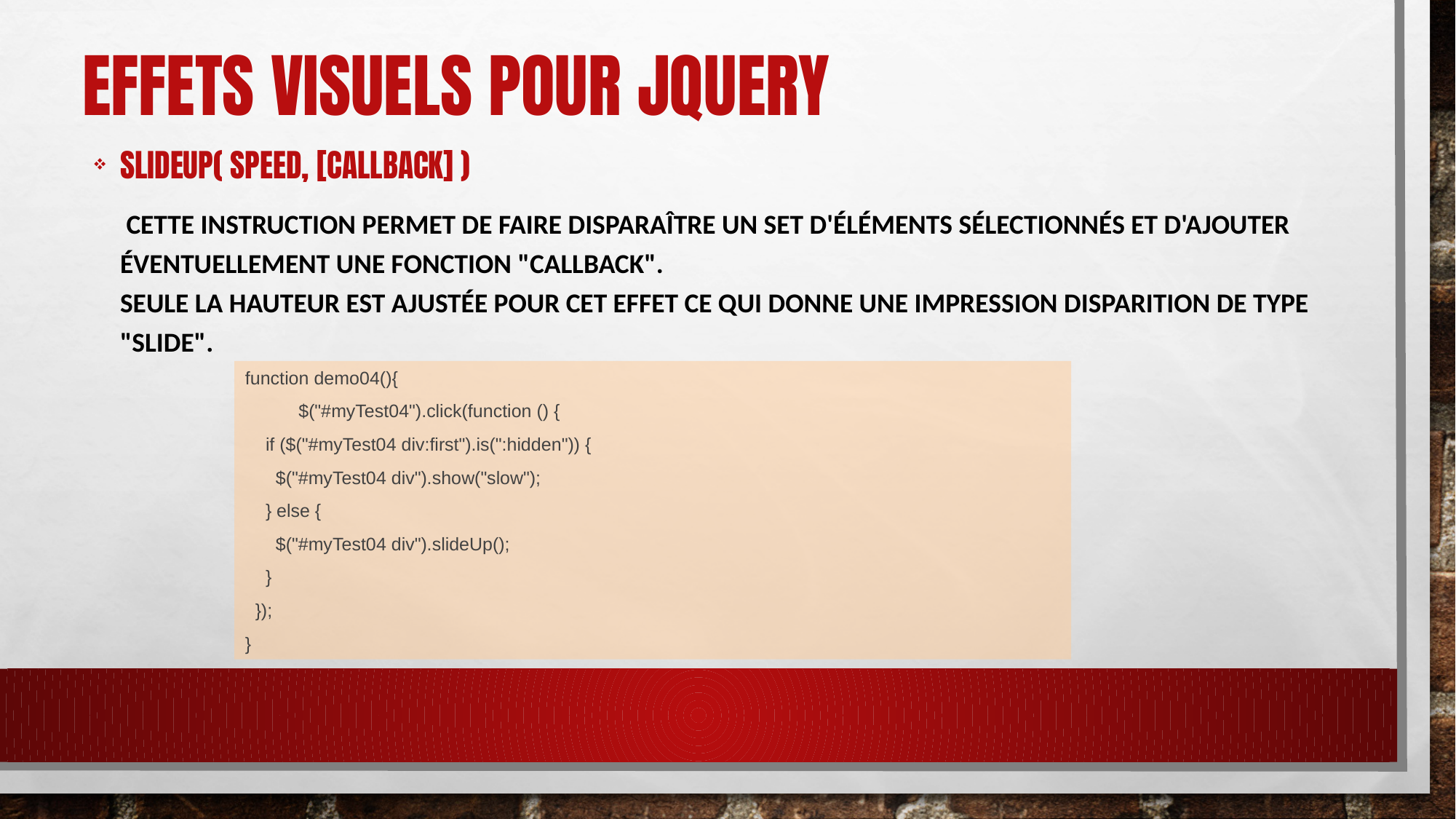

# Effets visuels pour JQuery
slideUp( speed, [callback] )
	 Cette instruction permet de faire disparaître un set d'éléments sélectionnés et d'ajouter éventuellement une fonction "callback".
Seule la hauteur est ajustée pour cet effet ce qui donne une impression disparition de type "slide".

function demo04(){
	$("#myTest04").click(function () {
    if ($("#myTest04 div:first").is(":hidden")) {
      $("#myTest04 div").show("slow");
    } else {
      $("#myTest04 div").slideUp();
    }
  });
}